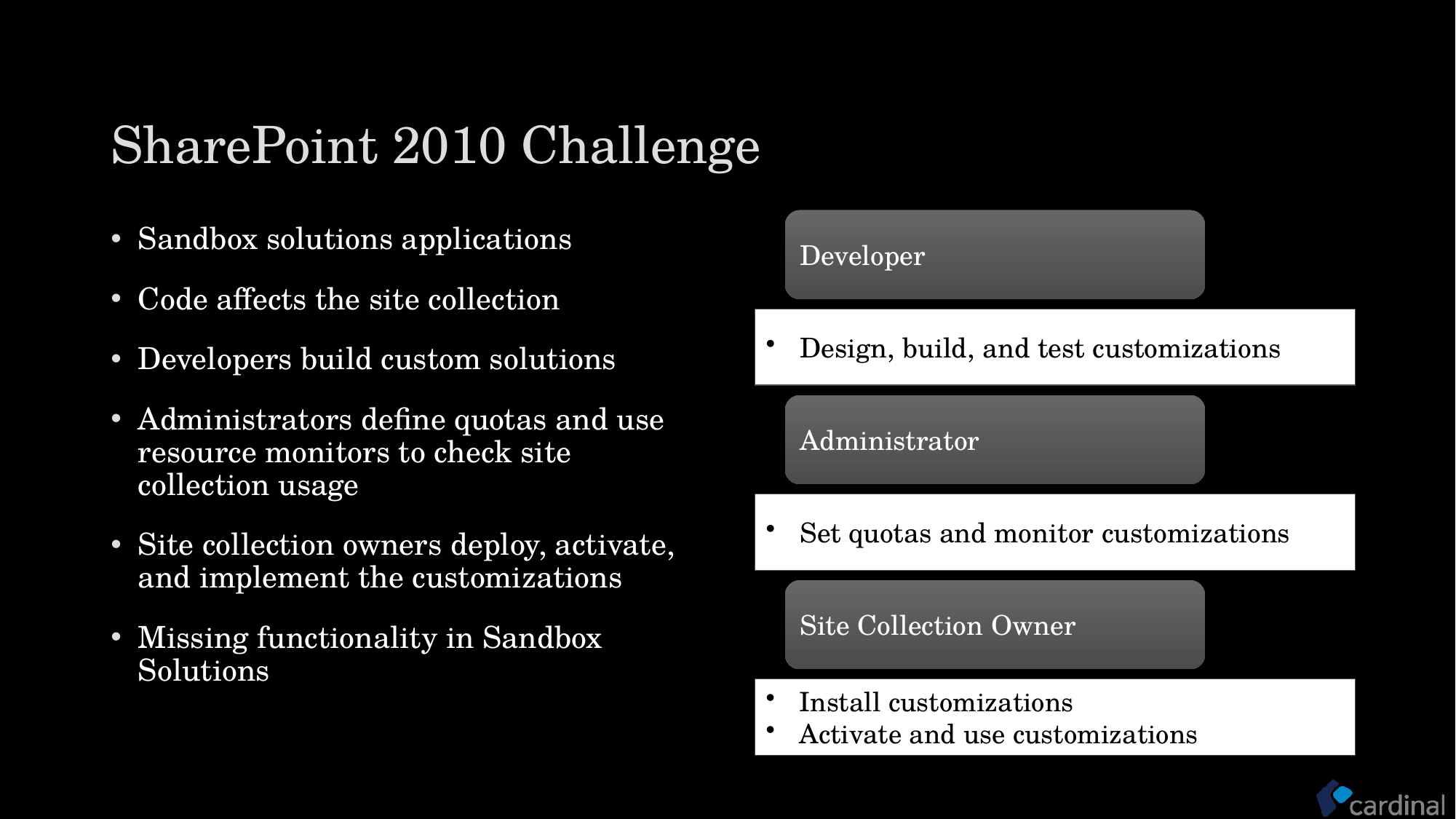

# SharePoint 2010 Challenge
Developer
Administrator
Site Collection Owner
Install customizations
Design, build, and test customizations
Set quotas and monitor customizations
Activate and use customizations
Sandbox solutions applications
Code affects the site collection
Developers build custom solutions
Administrators define quotas and use resource monitors to check site collection usage
Site collection owners deploy, activate, and implement the customizations
Missing functionality in Sandbox Solutions